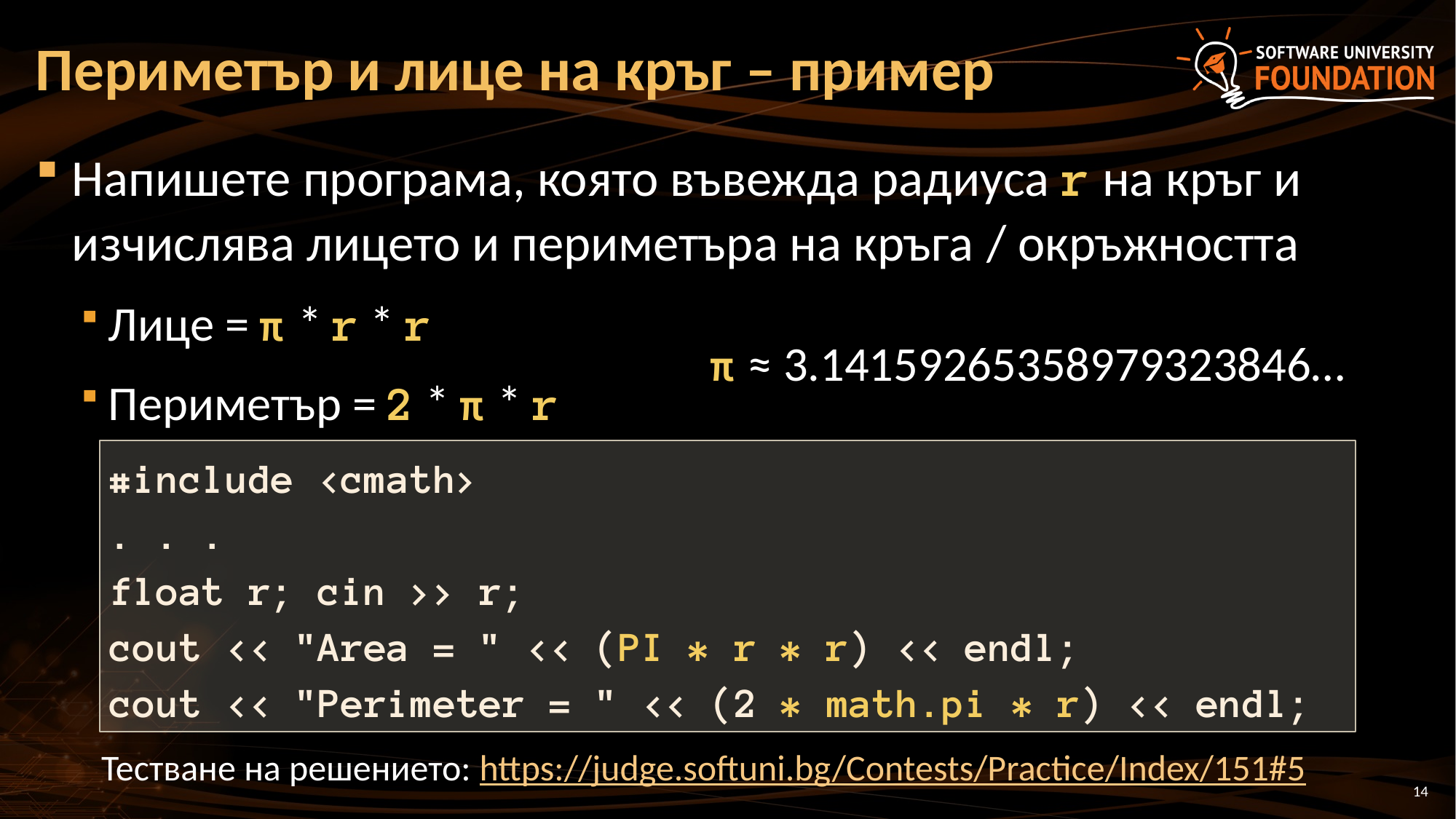

# Периметър и лице на кръг – пример
Напишете програма, която въвежда радиуса r на кръг и изчислява лицето и периметъра на кръга / окръжността
Лице = π * r * r
Периметър = 2 * π * r

π ≈ 3.14159265358979323846…
#include <cmath>
. . .
float r; cin >> r;
cout << "Area = " << (PI * r * r) << endl;
cout << "Perimeter = " << (2 * math.pi * r) << endl;
Тестване на решението: https://judge.softuni.bg/Contests/Practice/Index/151#5
14